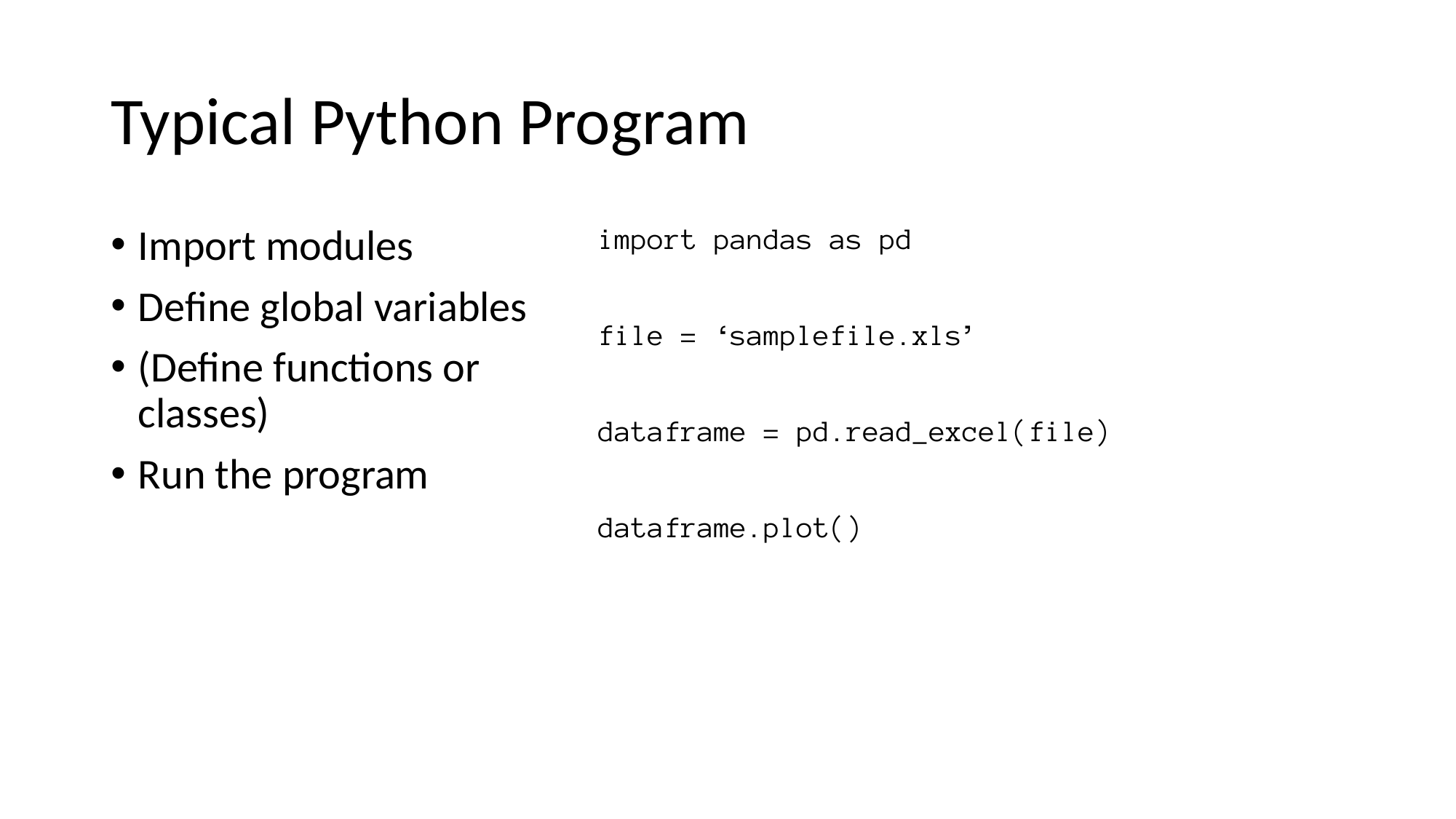

# Typical Python Program
Import modules
Define global variables
(Define functions or classes)
Run the program

import pandas as pd

file = ‘samplefile.xls’

dataframe = pd.read_excel(file)

dataframe.plot()